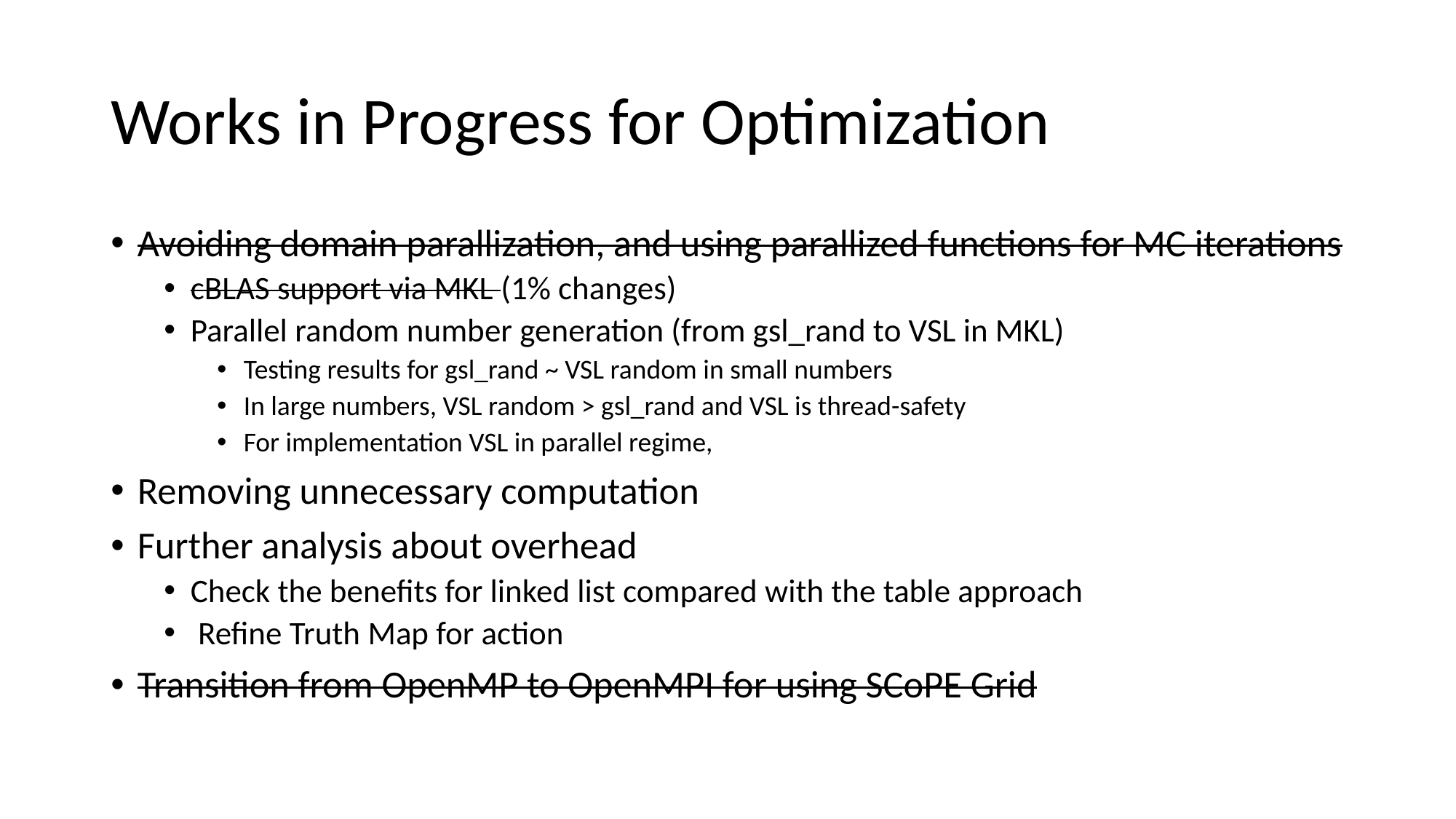

# Works in Progress for Optimization
Avoiding domain parallization, and using parallized functions for MC iterations
cBLAS support via MKL (1% changes)
Parallel random number generation (from gsl_rand to VSL in MKL)
Testing results for gsl_rand ~ VSL random in small numbers
In large numbers, VSL random > gsl_rand and VSL is thread-safety
For implementation VSL in parallel regime,
Removing unnecessary computation
Further analysis about overhead
Check the benefits for linked list compared with the table approach
 Refine Truth Map for action
Transition from OpenMP to OpenMPI for using SCoPE Grid